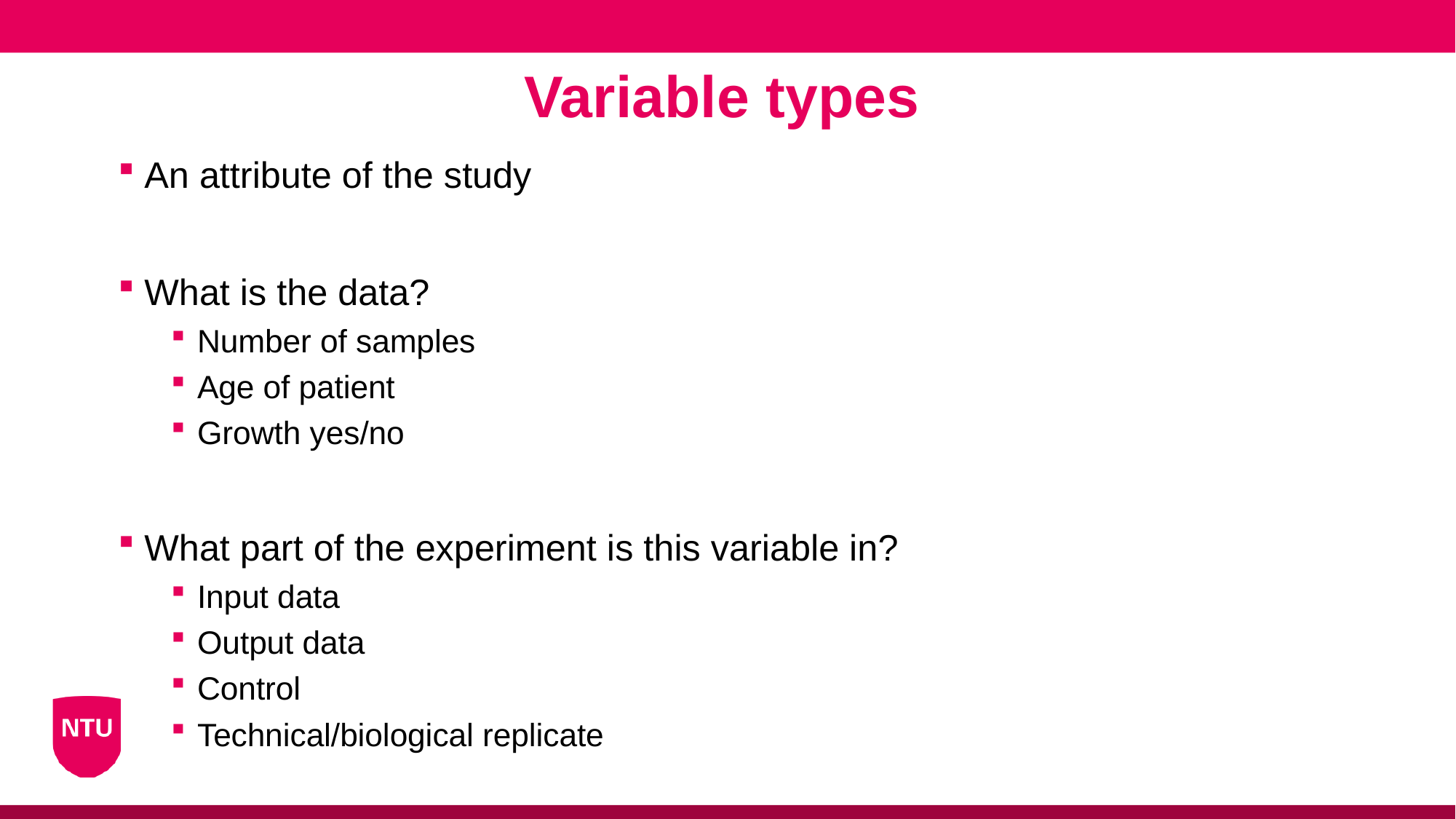

Variable types
An attribute of the study

What is the data?
Number of samples
Age of patient
Growth yes/no

What part of the experiment is this variable in?
Input data
Output data
Control
Technical/biological replicate